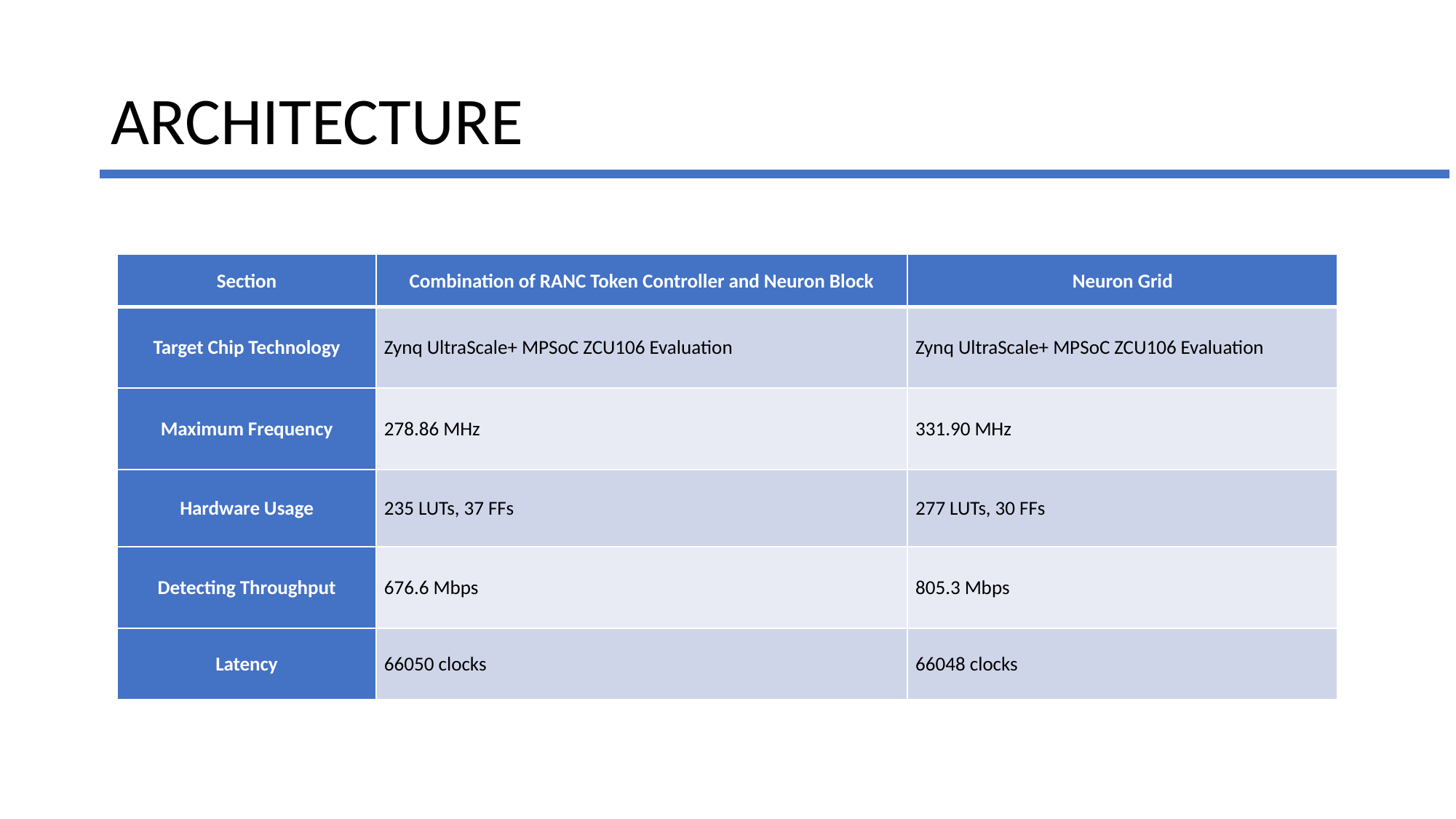

ARCHITECTURE
| Section | Combination of RANC Token Controller and Neuron Block | Neuron Grid |
| --- | --- | --- |
| Target Chip Technology | Zynq UltraScale+ MPSoC ZCU106 Evaluation | Zynq UltraScale+ MPSoC ZCU106 Evaluation |
| Maximum Frequency | 278.86 MHz | 331.90 MHz |
| Hardware Usage | 235 LUTs, 37 FFs | 277 LUTs, 30 FFs |
| Detecting Throughput | 676.6 Mbps | 805.3 Mbps |
| Latency | 66050 clocks | 66048 clocks |